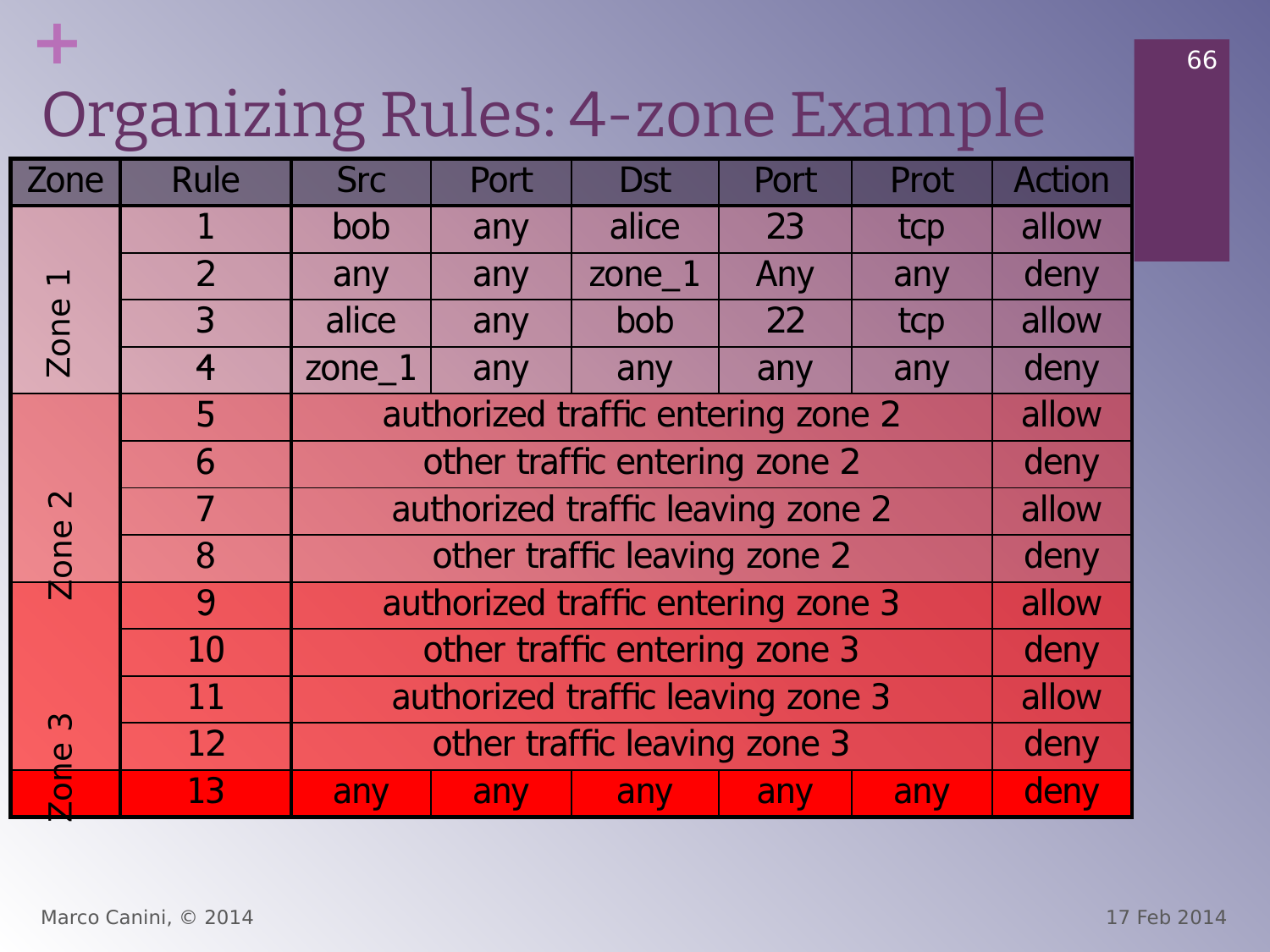

66
# Organizing Rules: 4-zone Example
| Zone | Rule | Src | Port | Dst | Port | Prot | Action |
| --- | --- | --- | --- | --- | --- | --- | --- |
|  | 1 | bob | any | alice | 23 | tcp | allow |
|  | 2 | any | any | zone\_1 | Any | any | deny |
|  | 3 | alice | any | bob | 22 | tcp | allow |
|  | 4 | zone\_1 | any | any | any | any | deny |
|  | 5 | authorized traffic entering zone 2 |  |  |  |  | allow |
|  | 6 | other traffic entering zone 2 |  |  |  |  | deny |
|  | 7 | authorized traffic leaving zone 2 |  |  |  |  | allow |
|  | 8 | other traffic leaving zone 2 |  |  |  |  | deny |
|  | 9 | authorized traffic entering zone 3 |  |  |  |  | allow |
|  | 10 | other traffic entering zone 3 |  |  |  |  | deny |
|  | 11 | authorized traffic leaving zone 3 |  |  |  |  | allow |
|  | 12 | other traffic leaving zone 3 |  |  |  |  | deny |
|  | 13 | any | any | any | any | any | deny |
Zone 1
Zone 2
Zone 3
Marco Canini, © 2014
17 Feb 2014